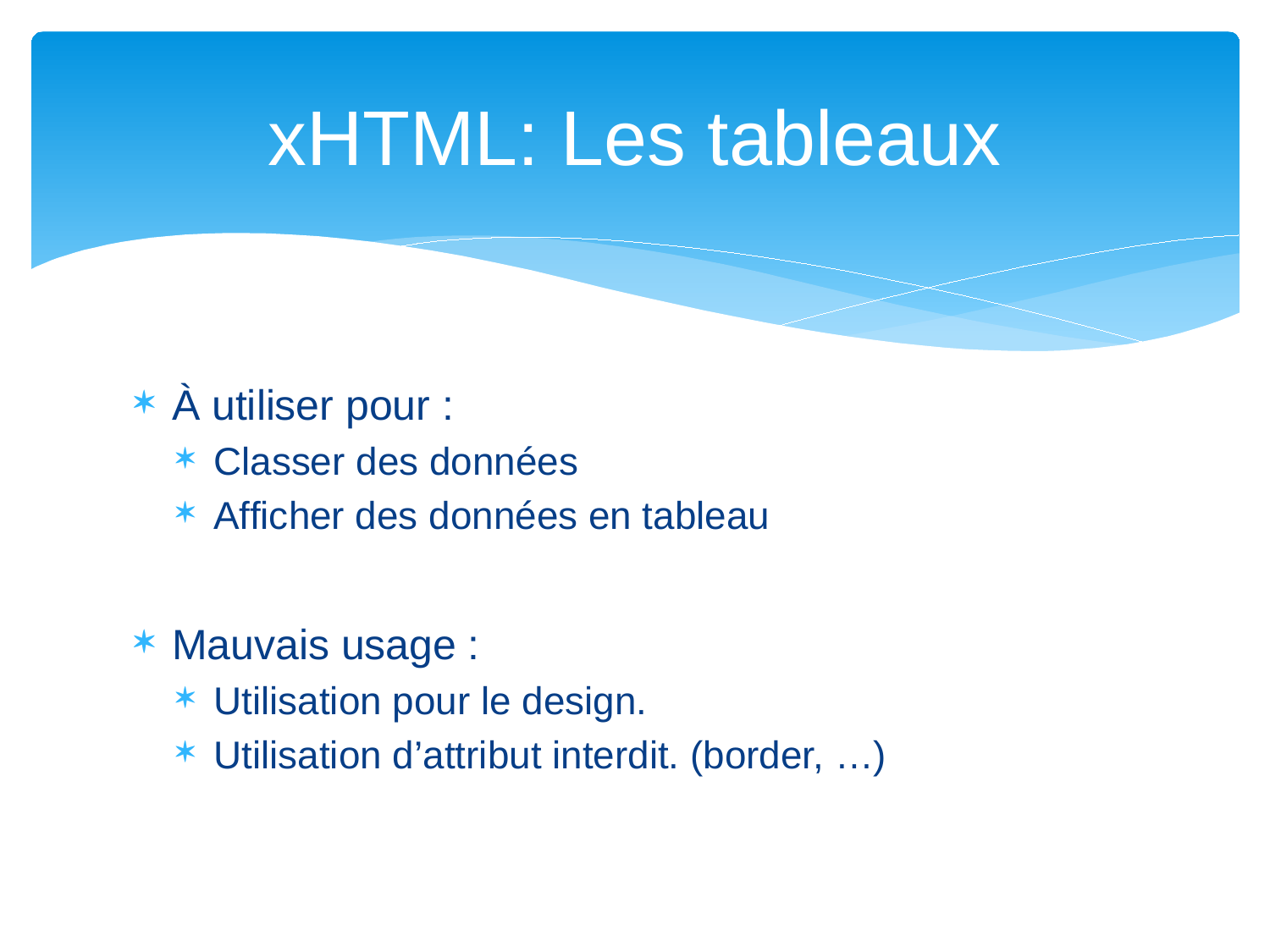

# xHTML: Les tableaux
À utiliser pour :
Classer des données
Afficher des données en tableau

Mauvais usage :
Utilisation pour le design.
Utilisation d’attribut interdit. (border, …)